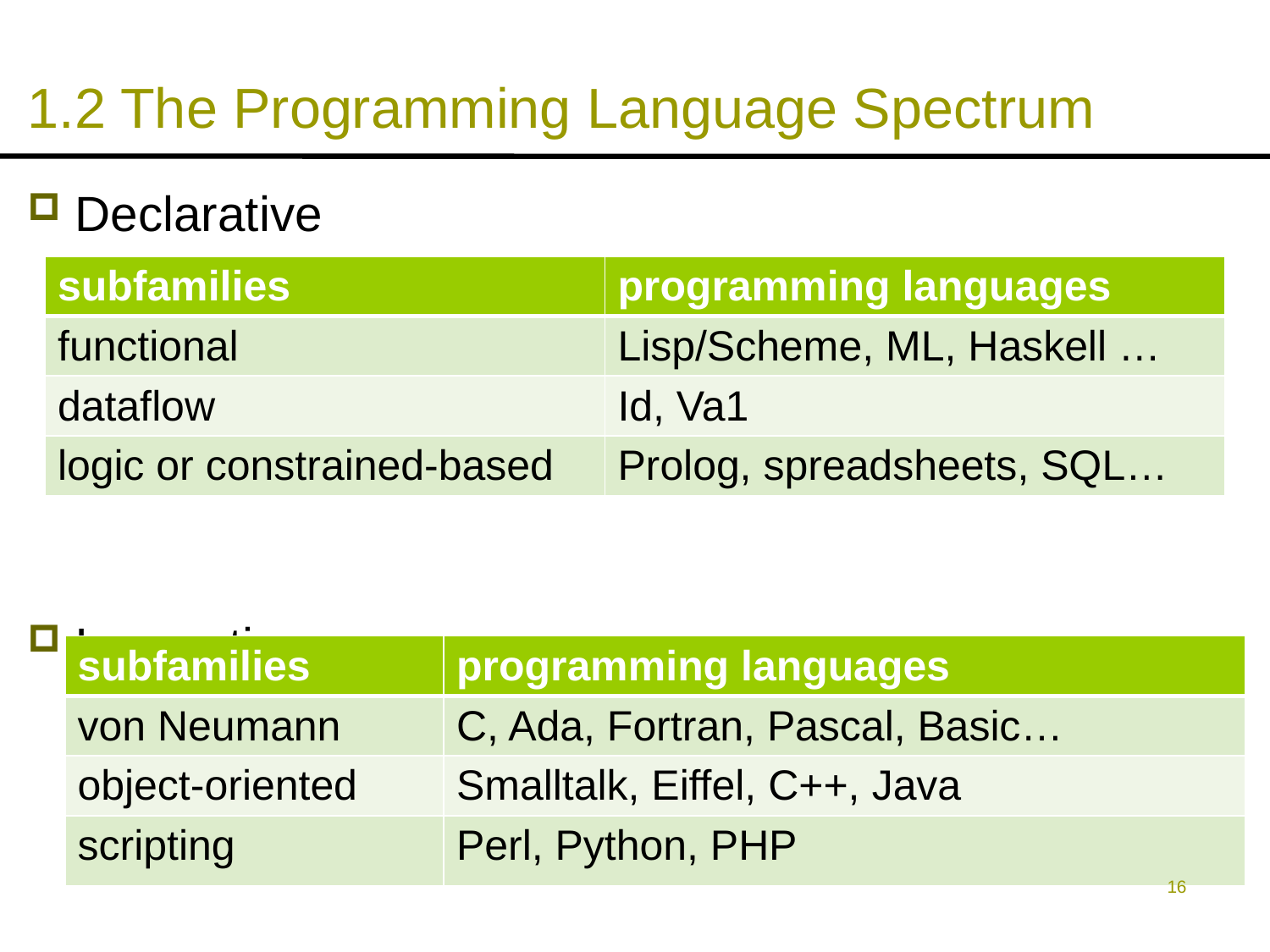

# 1.2 The Programming Language Spectrum
Declarative

Imperative

| subfamilies | programming languages |
| --- | --- |
| functional | Lisp/Scheme, ML, Haskell … |
| dataflow | Id, Va1 |
| logic or constrained-based | Prolog, spreadsheets, SQL… |
| subfamilies | programming languages |
| --- | --- |
| von Neumann | C, Ada, Fortran, Pascal, Basic… |
| object-oriented | Smalltalk, Eiffel, C++, Java |
| scripting | Perl, Python, PHP |
16